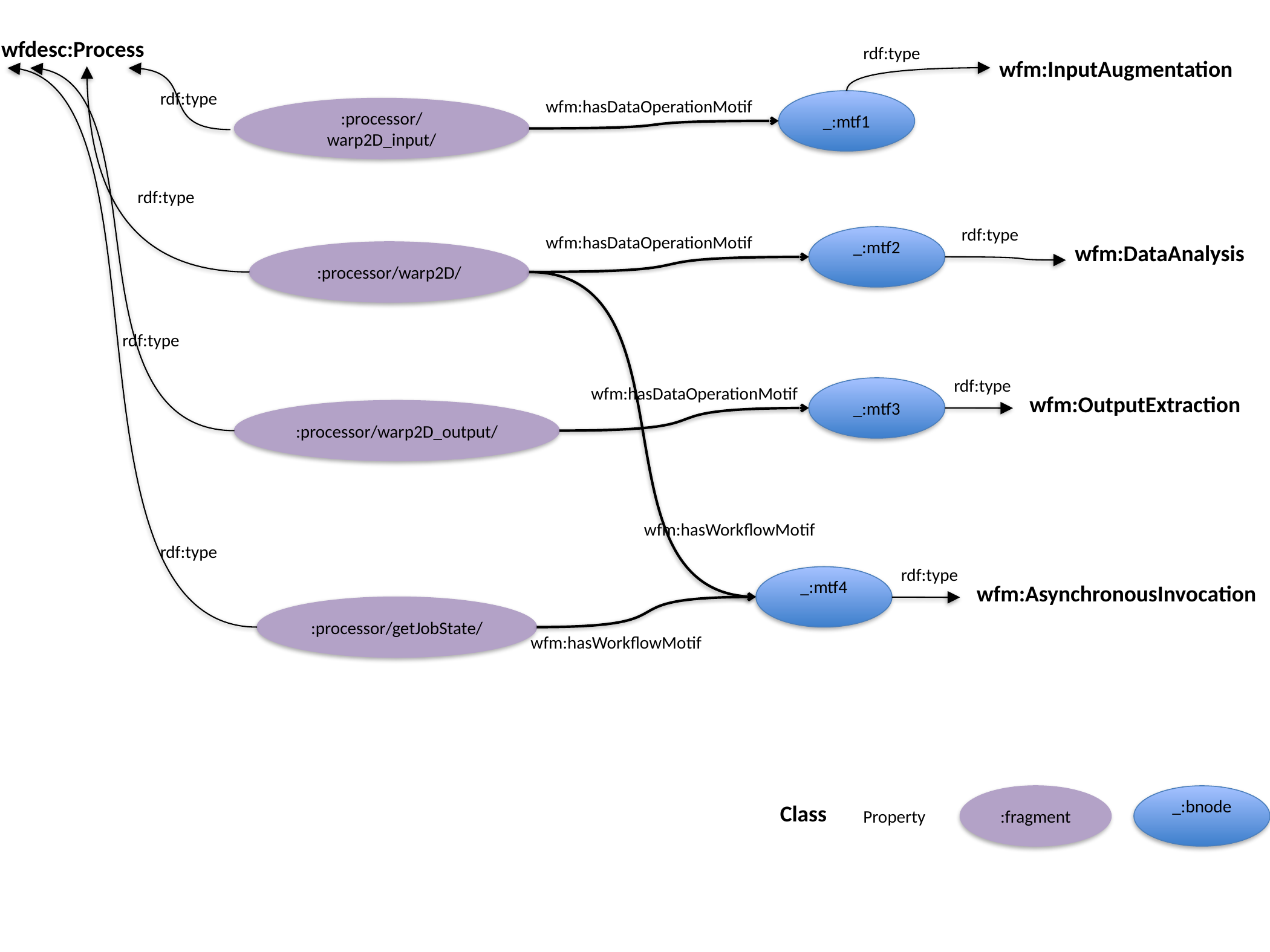

wfdesc:Process
rdf:type
wfm:InputAugmentation
rdf:type
wfm:hasDataOperationMotif
_:mtf1
:processor/warp2D_input/
rdf:type
rdf:type
wfm:hasDataOperationMotif
_:mtf2

wfm:DataAnalysis
:processor/warp2D/
rdf:type
rdf:type
wfm:hasDataOperationMotif
_:mtf3
wfm:OutputExtraction
:processor/warp2D_output/
wfm:hasWorkflowMotif
rdf:type
rdf:type
_:mtf4

wfm:AsynchronousInvocation
:processor/getJobState/
wfm:hasWorkflowMotif
:fragment
_:bnode

Class
Property